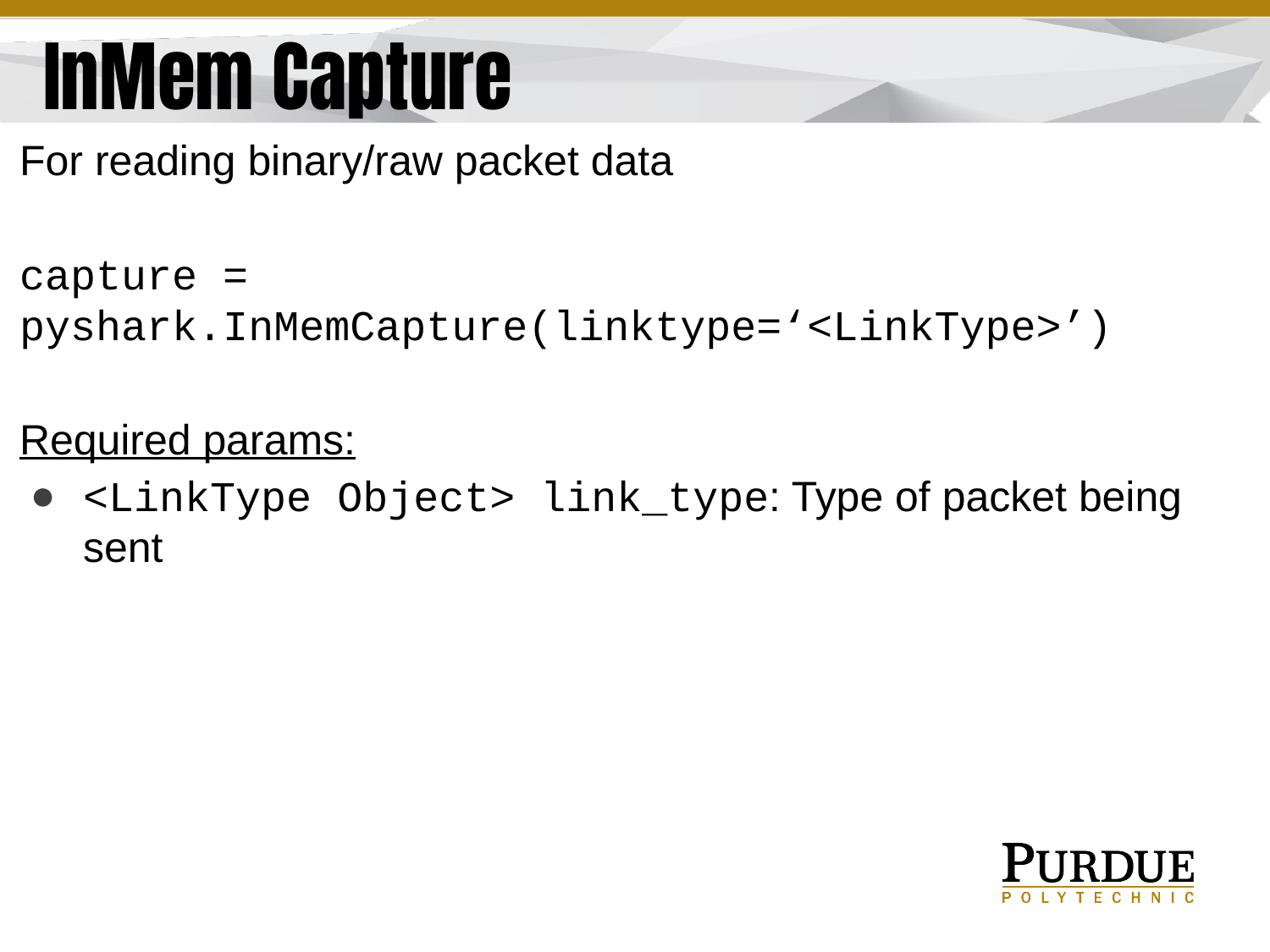

InMem Capture
For reading binary/raw packet data

capture = pyshark.InMemCapture(linktype=‘<LinkType>’)

Required params:
<LinkType Object> link_type: Type of packet being sent